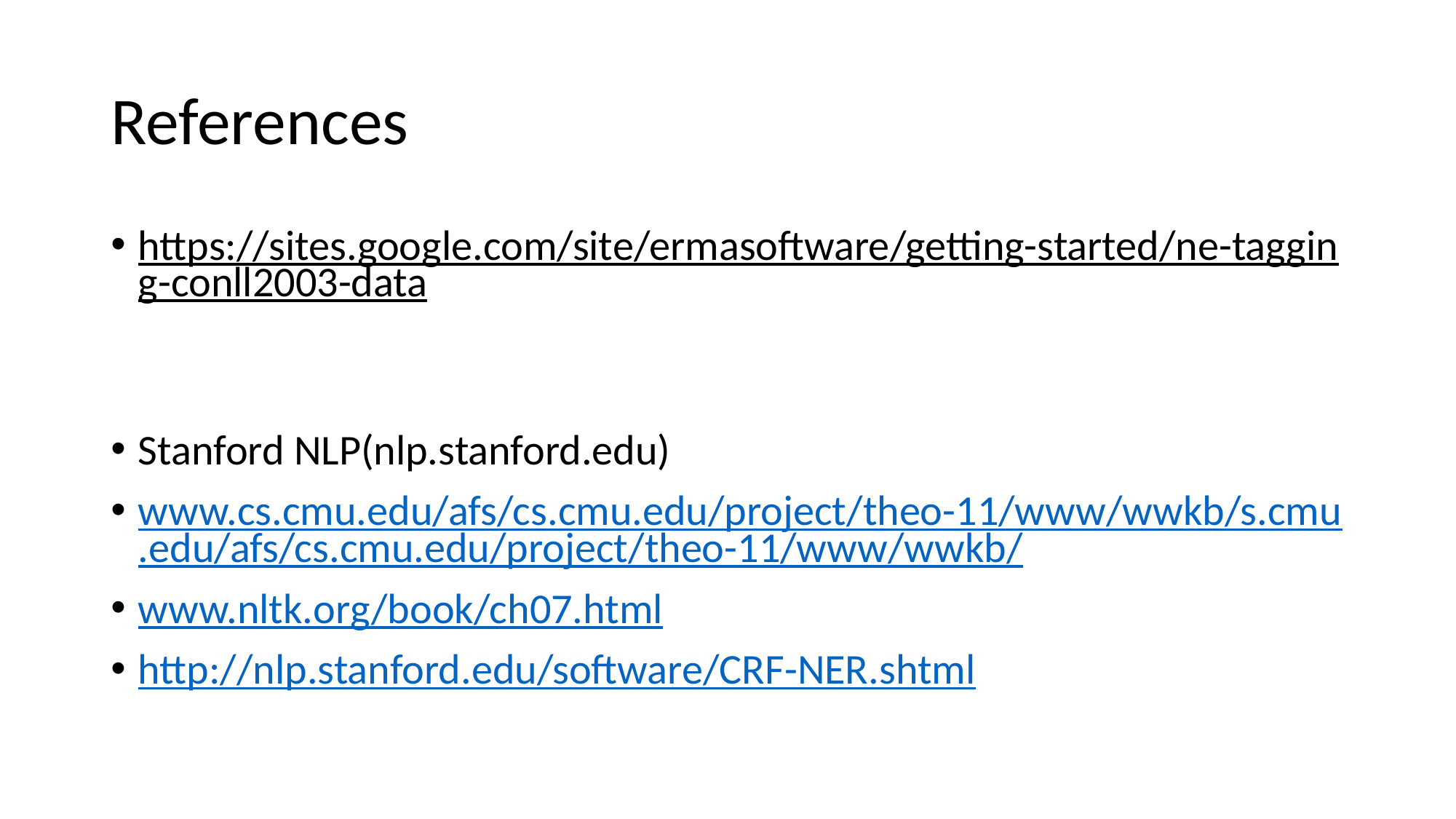

# References
https://sites.google.com/site/ermasoftware/getting-started/ne-tagging-conll2003-data

Stanford NLP(nlp.stanford.edu)
www.cs.cmu.edu/afs/cs.cmu.edu/project/theo-11/www/wwkb/s.cmu.edu/afs/cs.cmu.edu/project/theo-11/www/wwkb/
www.nltk.org/book/ch07.html
http://nlp.stanford.edu/software/CRF-NER.shtml